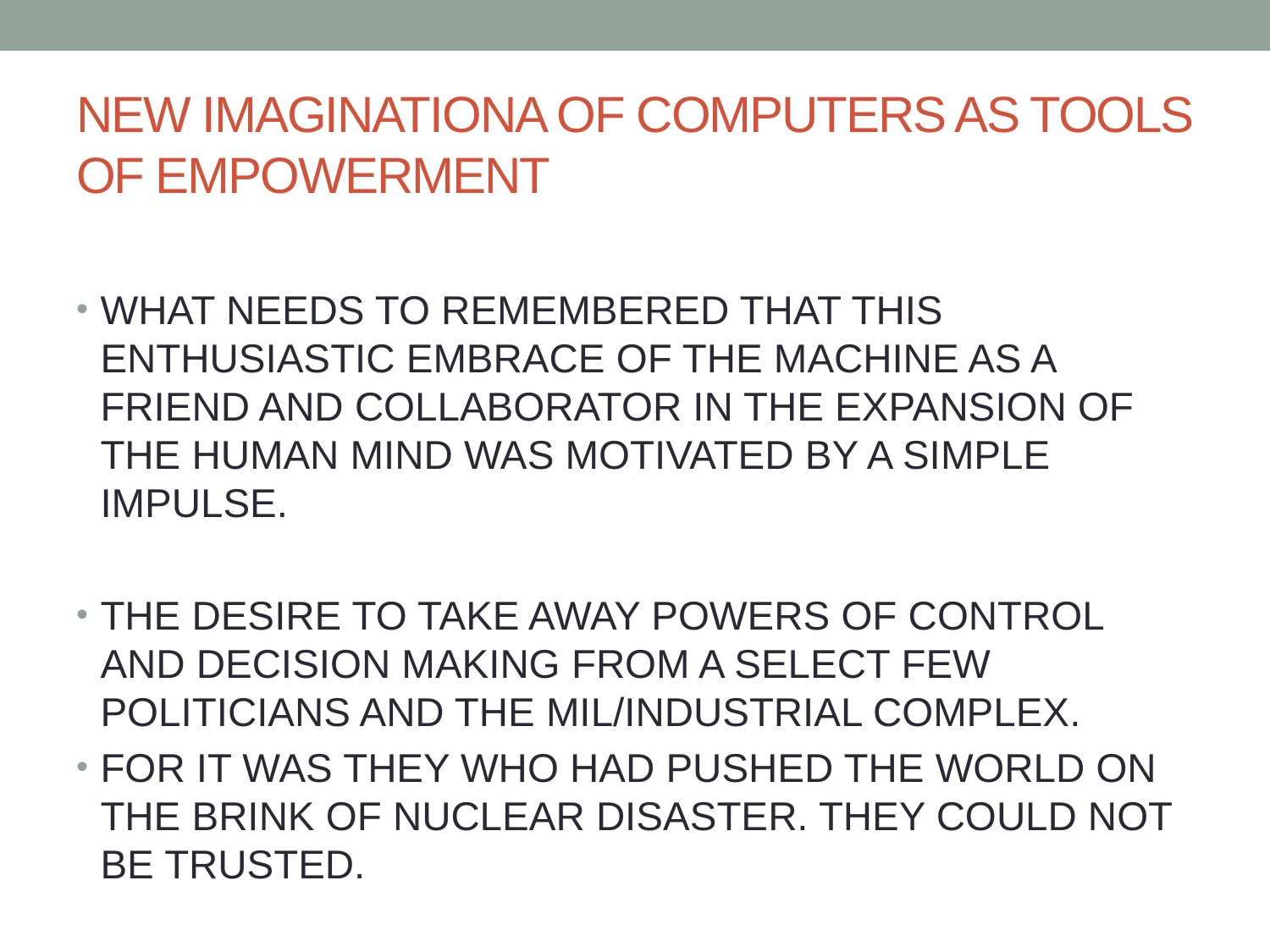

# NEW IMAGINATIONA OF COMPUTERS AS TOOLS OF EMPOWERMENT

WHAT NEEDS TO REMEMBERED THAT THIS ENTHUSIASTIC EMBRACE OF THE MACHINE AS A FRIEND AND COLLABORATOR IN THE EXPANSION OF THE HUMAN MIND WAS MOTIVATED BY A SIMPLE IMPULSE.

THE DESIRE TO TAKE AWAY POWERS OF CONTROL AND DECISION MAKING FROM A SELECT FEW POLITICIANS AND THE MIL/INDUSTRIAL COMPLEX.
FOR IT WAS THEY WHO HAD PUSHED THE WORLD ON THE BRINK OF NUCLEAR DISASTER. THEY COULD NOT BE TRUSTED.